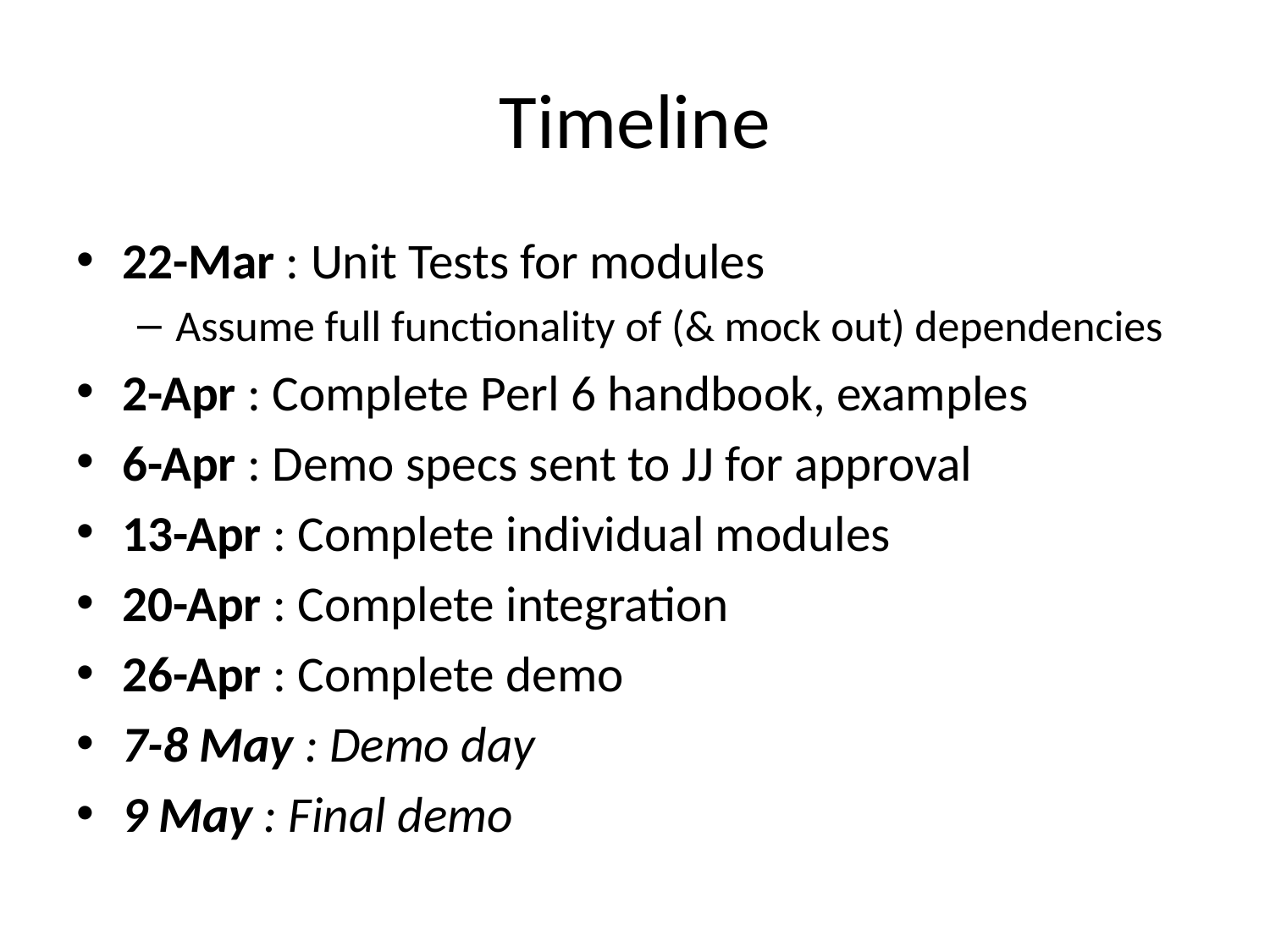

# Timeline
22-Mar : Unit Tests for modules
Assume full functionality of (& mock out) dependencies
2-Apr : Complete Perl 6 handbook, examples
6-Apr : Demo specs sent to JJ for approval
13-Apr : Complete individual modules
20-Apr : Complete integration
26-Apr : Complete demo
7-8 May : Demo day
9 May : Final demo